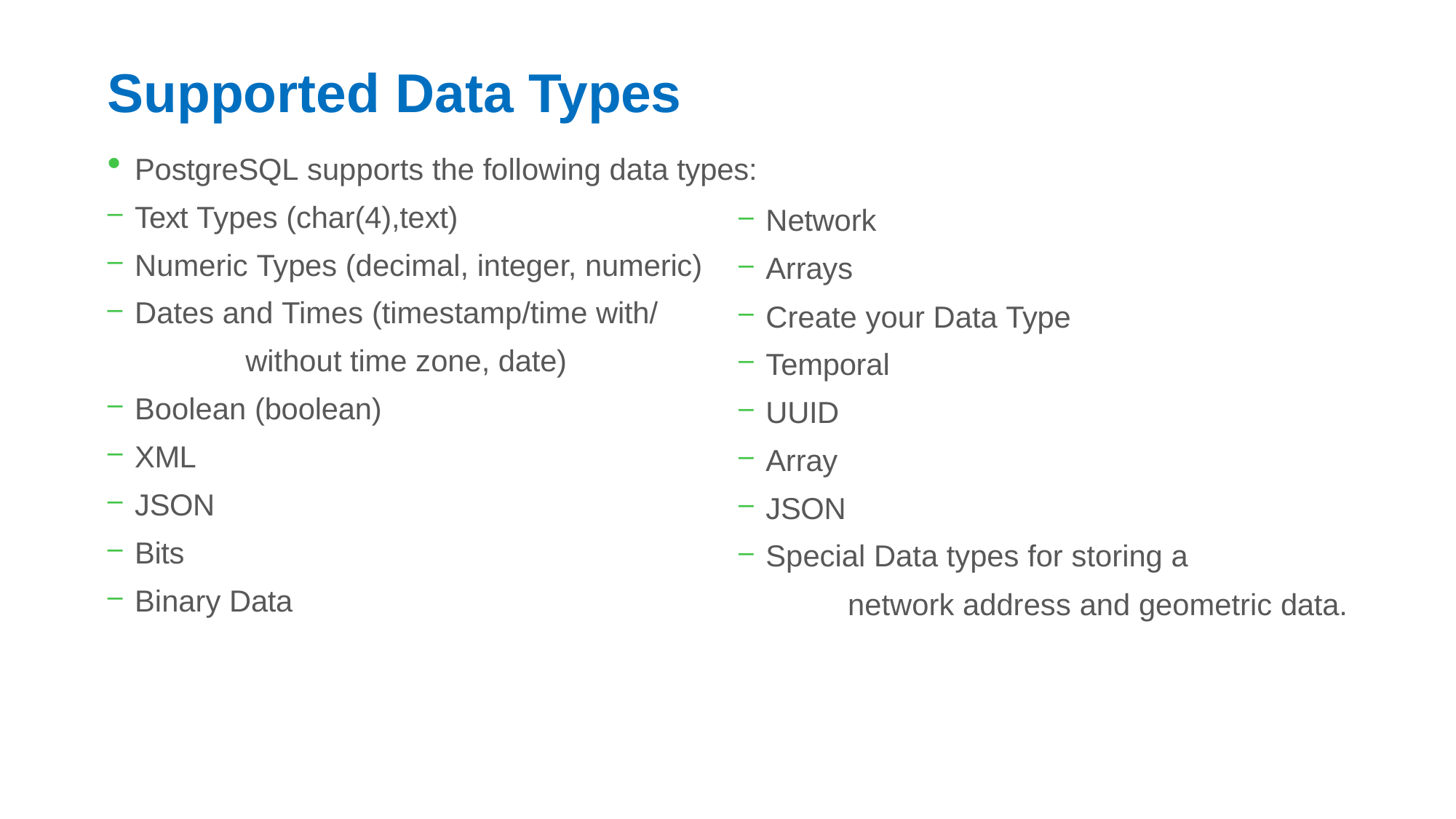

# Supported Data Types
PostgreSQL supports the following data types:
Text Types (char(4),text)
Numeric Types (decimal, integer, numeric)
Dates and Times (timestamp/time with/ 	without time zone, date)
Boolean (boolean)
XML
JSON
Bits
Binary Data
Network
Arrays
Create your Data Type
Temporal
UUID
Array
JSON
Special Data types for storing a
network address and geometric data.